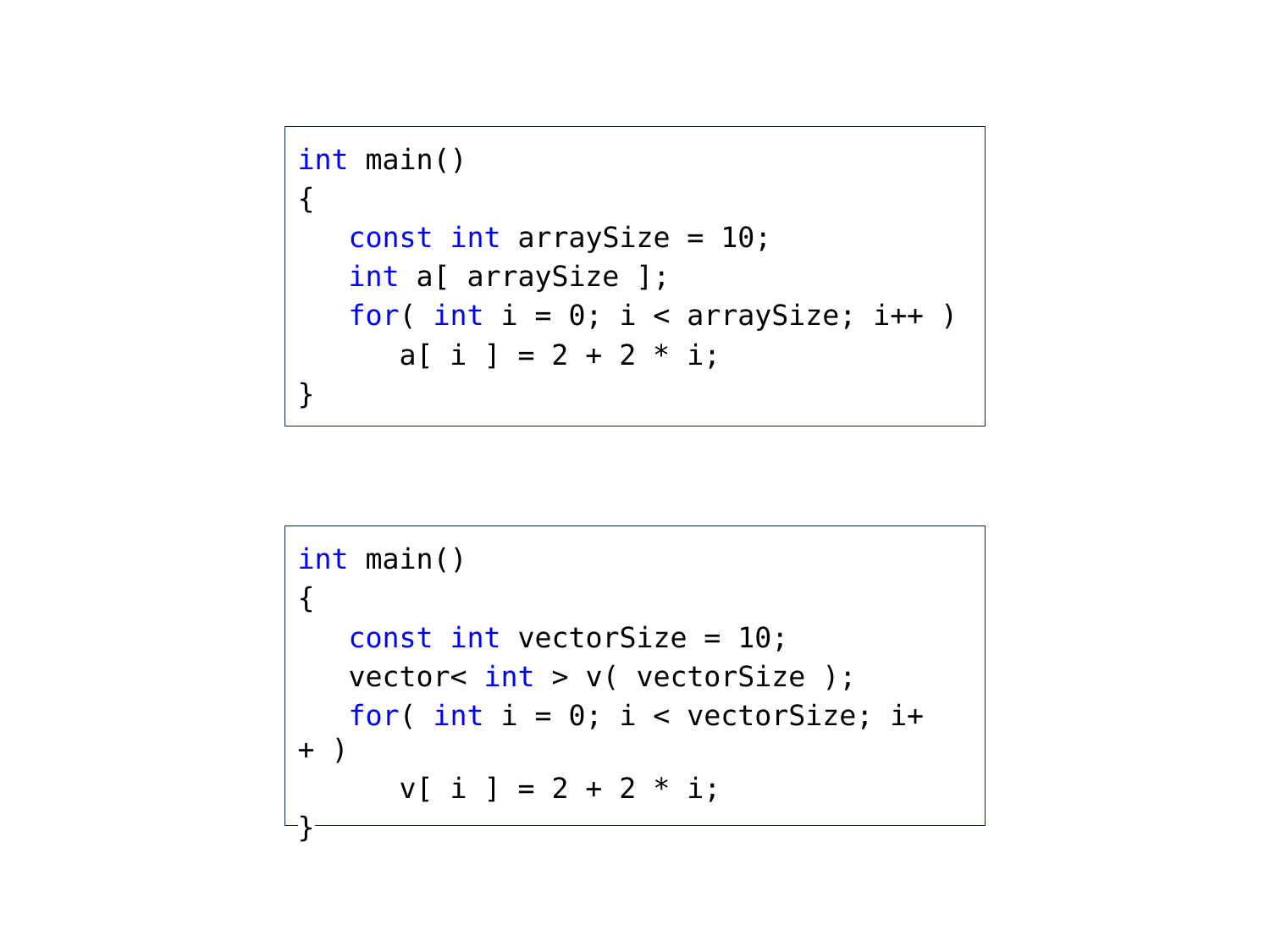

int main()
{
   const int arraySize = 10;
   int a[ arraySize ];
   for( int i = 0; i < arraySize; i++ )
      a[ i ] = 2 + 2 * i;
}
int main()
{
   const int vectorSize = 10;
   vector< int > v( vectorSize );
   for( int i = 0; i < vectorSize; i++ )
      v[ i ] = 2 + 2 * i;
}